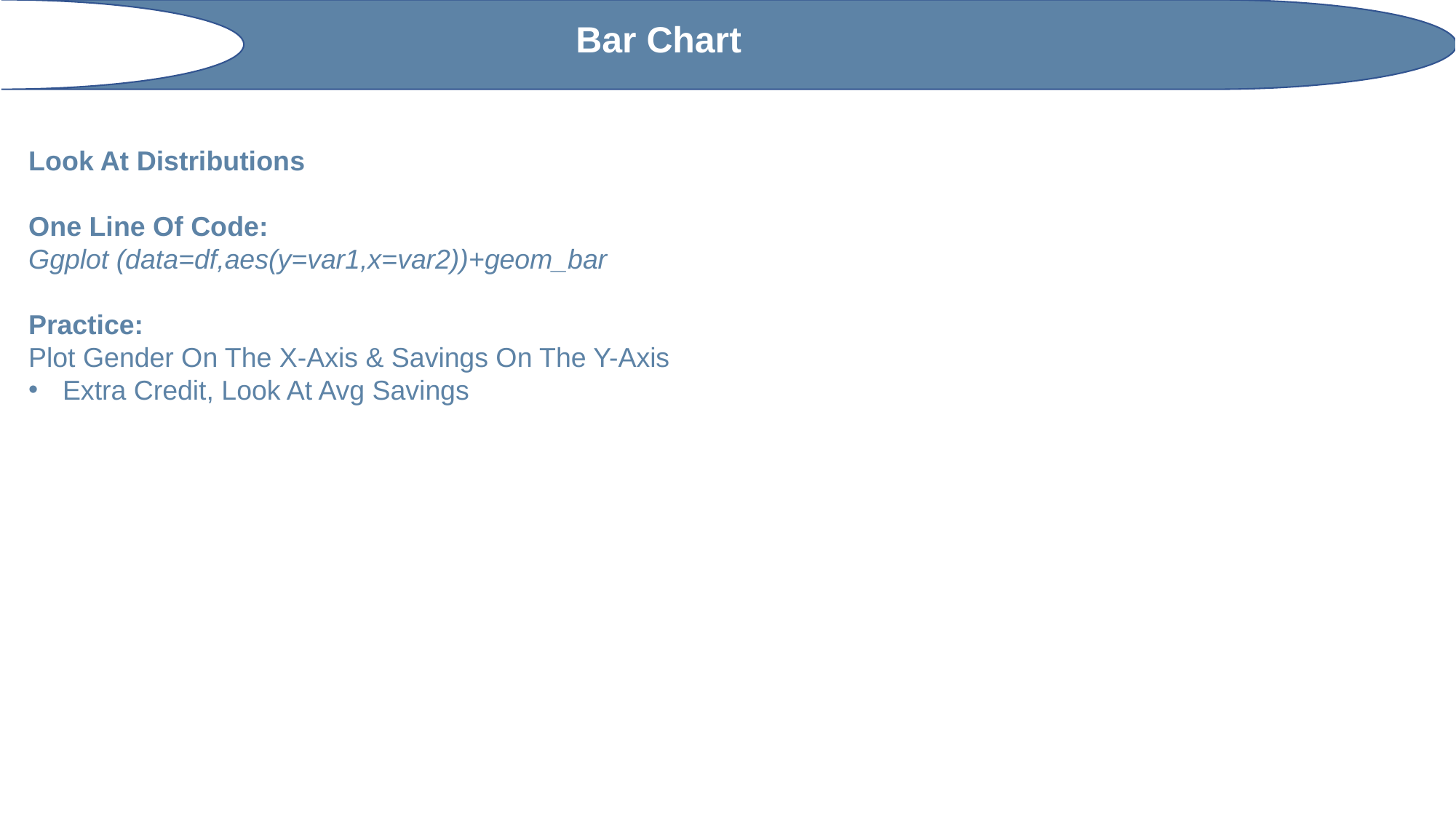

Bar Chart

Look At Distributions

One Line Of Code:
Ggplot (data=df,aes(y=var1,x=var2))+geom_bar

Practice:
Plot Gender On The X-Axis & Savings On The Y-Axis
Extra Credit, Look At Avg Savings